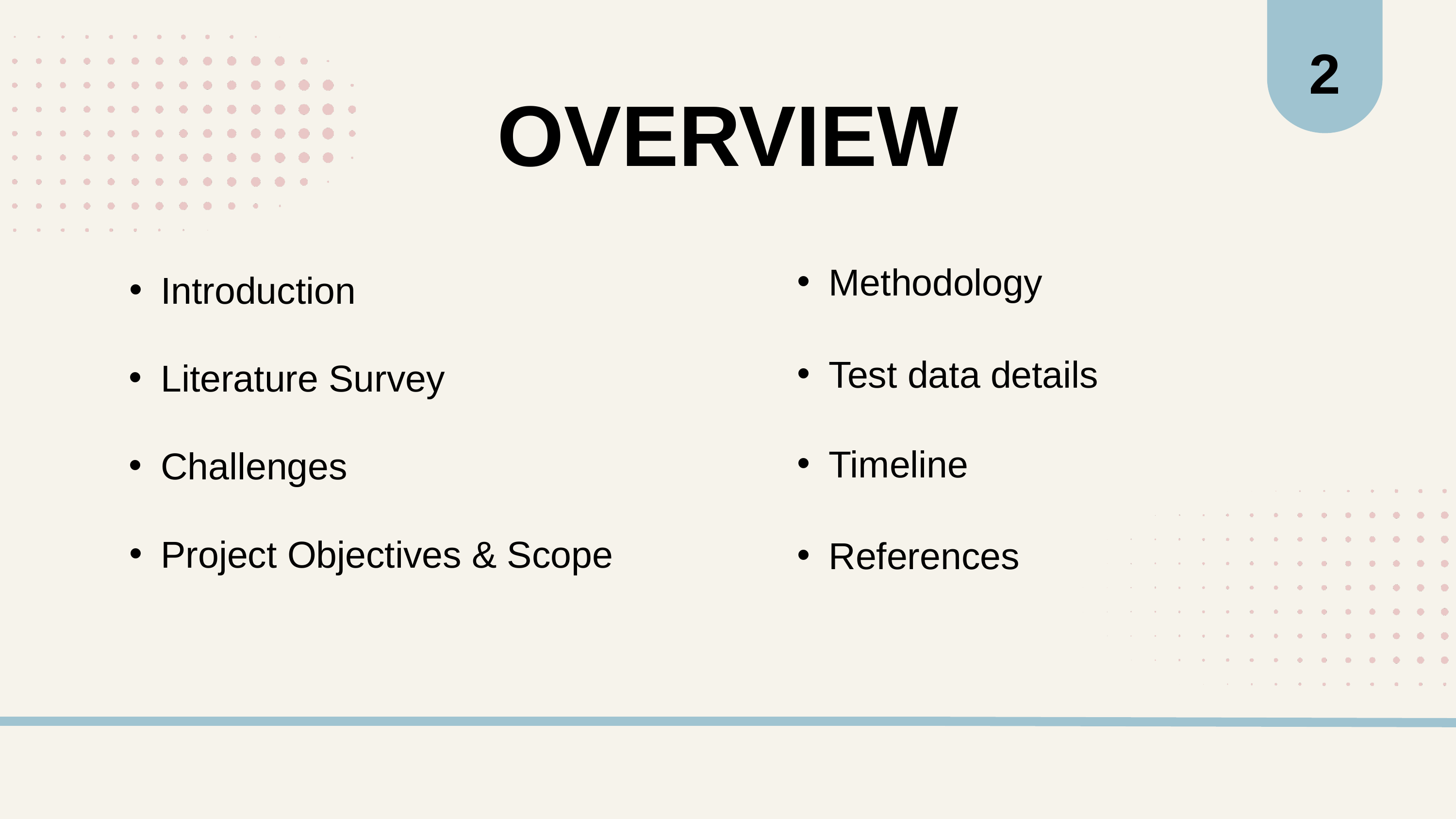

2

OVERVIEW
Methodology
Introduction
Test data details
Literature Survey
Timeline
Challenges

Project Objectives & Scope
References